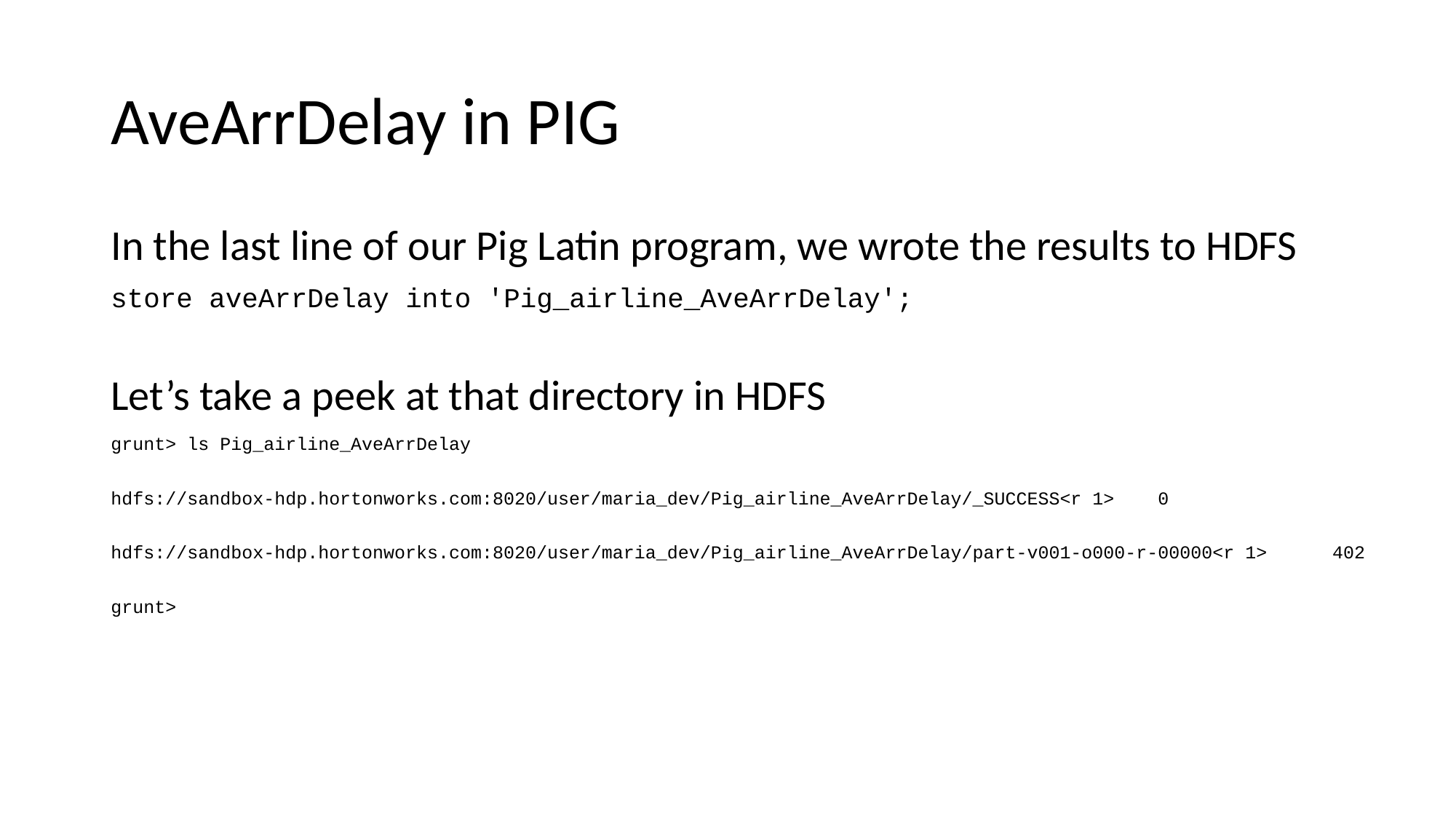

# AveArrDelay in PIG
In the last line of our Pig Latin program, we wrote the results to HDFS
store aveArrDelay into 'Pig_airline_AveArrDelay';

Let’s take a peek at that directory in HDFS
grunt> ls Pig_airline_AveArrDelay
hdfs://sandbox-hdp.hortonworks.com:8020/user/maria_dev/Pig_airline_AveArrDelay/_SUCCESS<r 1>    0
hdfs://sandbox-hdp.hortonworks.com:8020/user/maria_dev/Pig_airline_AveArrDelay/part-v001-o000-r-00000<r 1>      402
grunt>